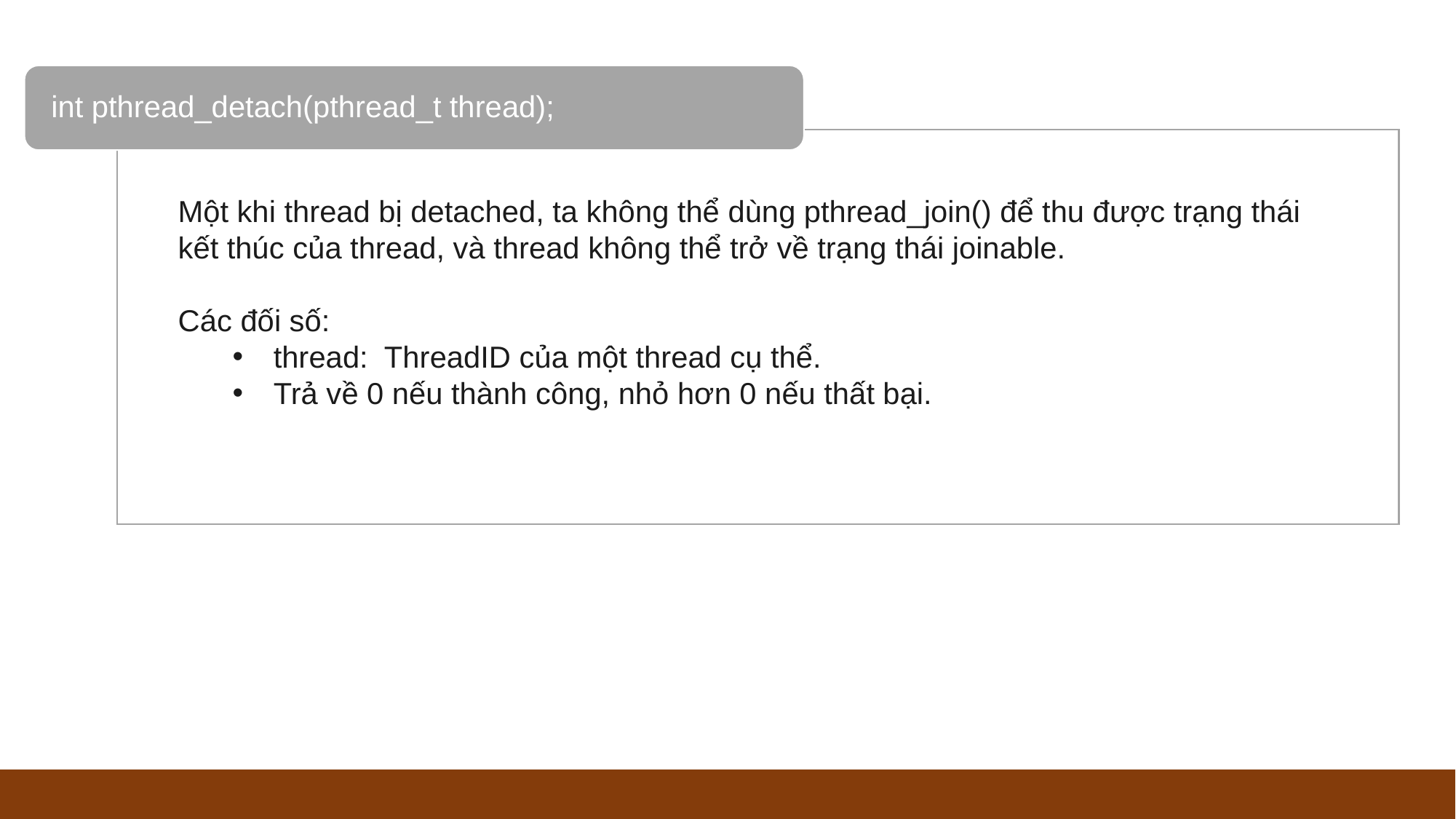

int pthread_detach(pthread_t thread);

Một khi thread bị detached, ta không thể dùng pthread_join() để thu được trạng thái kết thúc của thread, và thread không thể trở về trạng thái joinable.

Các đối số:
thread:  ThreadID của một thread cụ thể.
Trả về 0 nếu thành công, nhỏ hơn 0 nếu thất bại.